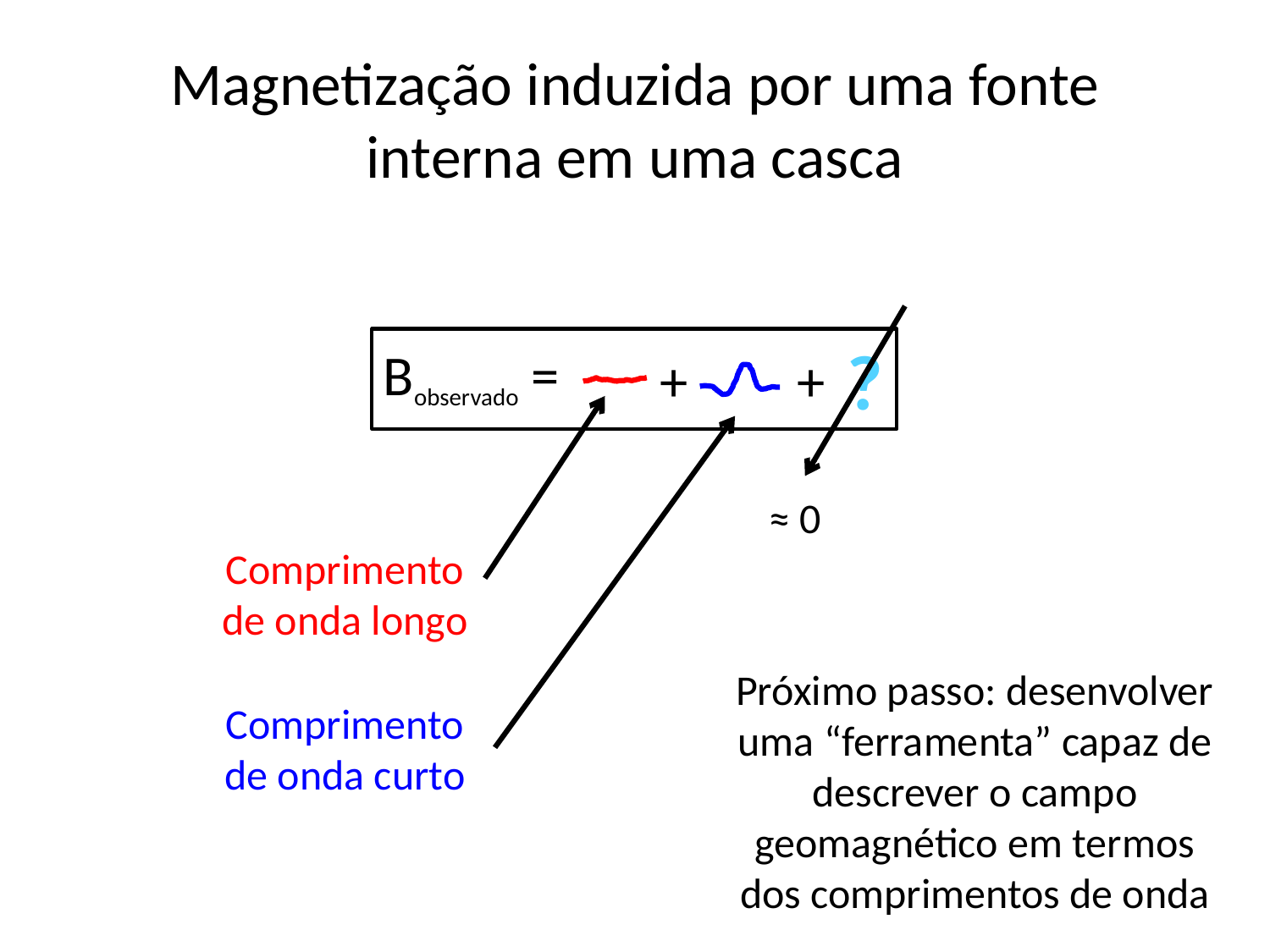

# Magnetização induzida por uma fonte interna em uma casca
?

Bobservado =
+
+

≈ 0
Comprimento de onda longo
Próximo passo: desenvolver uma “ferramenta” capaz de descrever o campo geomagnético em termos dos comprimentos de onda
Comprimento de onda curto